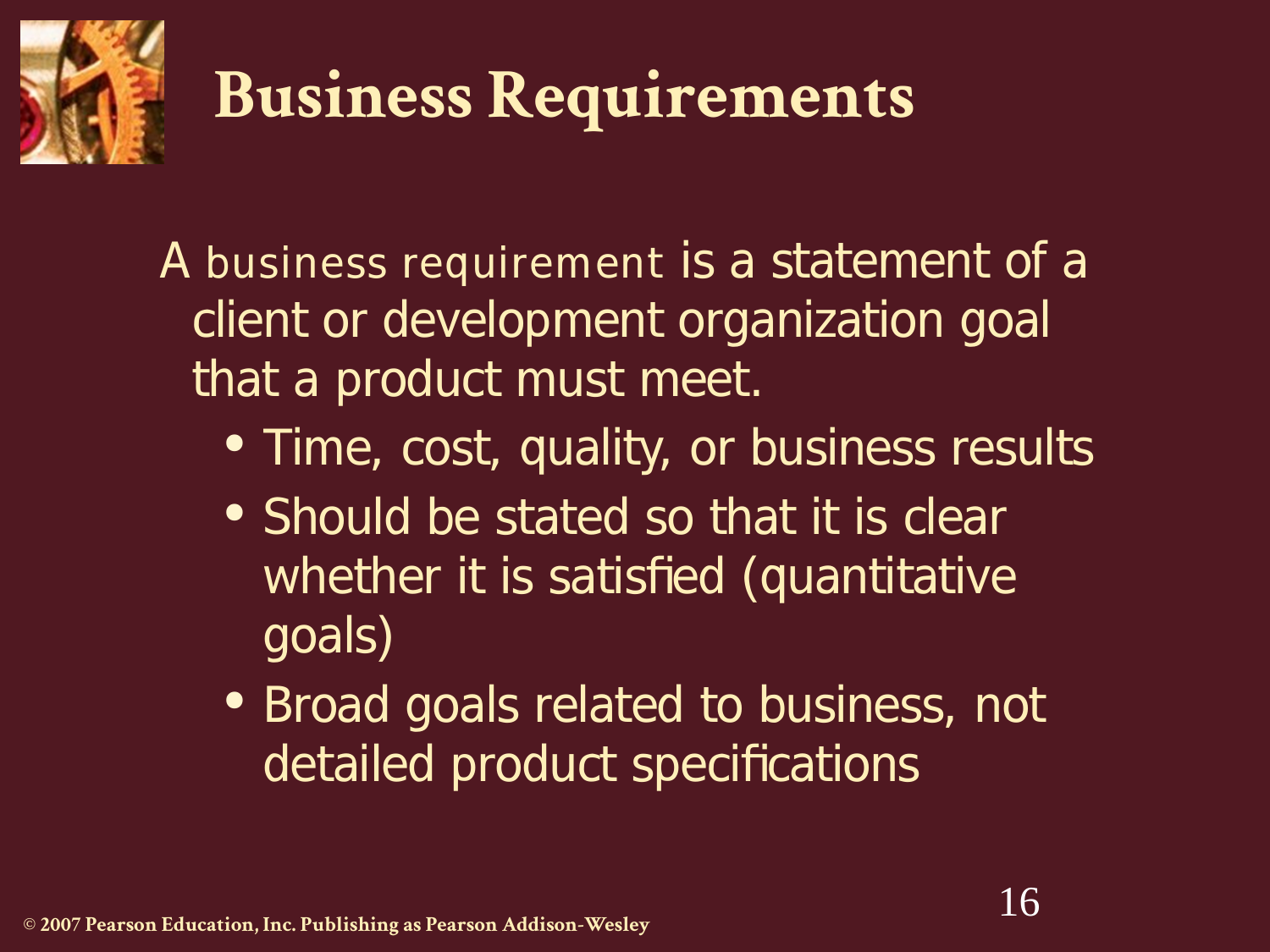

# Business Requirements
A business requirement is a statement of a client or development organization goal that a product must meet.
Time, cost, quality, or business results
Should be stated so that it is clear whether it is satisfied (quantitative goals)
Broad goals related to business, not detailed product specifications
16